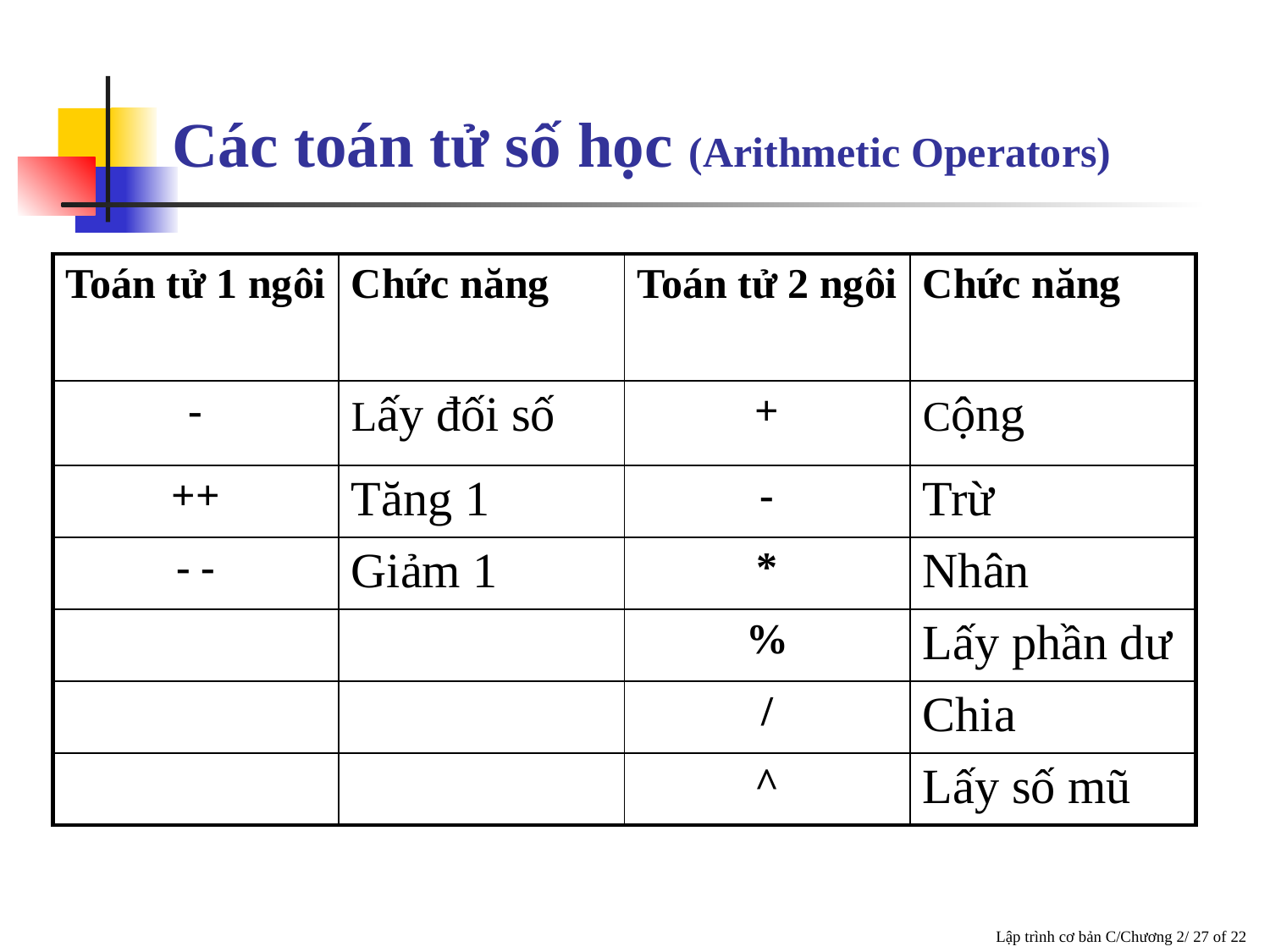

# Các toán tử số học (Arithmetic Operators)
| Toán tử 1 ngôi | Chức năng | Toán tử 2 ngôi | Chức năng |
| --- | --- | --- | --- |
| - | Lấy đối số | + | Cộng |
| ++ | Tăng 1 | - | Trừ |
| - - | Giảm 1 | \* | Nhân |
|  |  | % | Lấy phần dư |
|  |  | / | Chia |
|  |  | ^ | Lấy số mũ |

 Lập trình cơ bản C/Chương 2/ 27 of 22